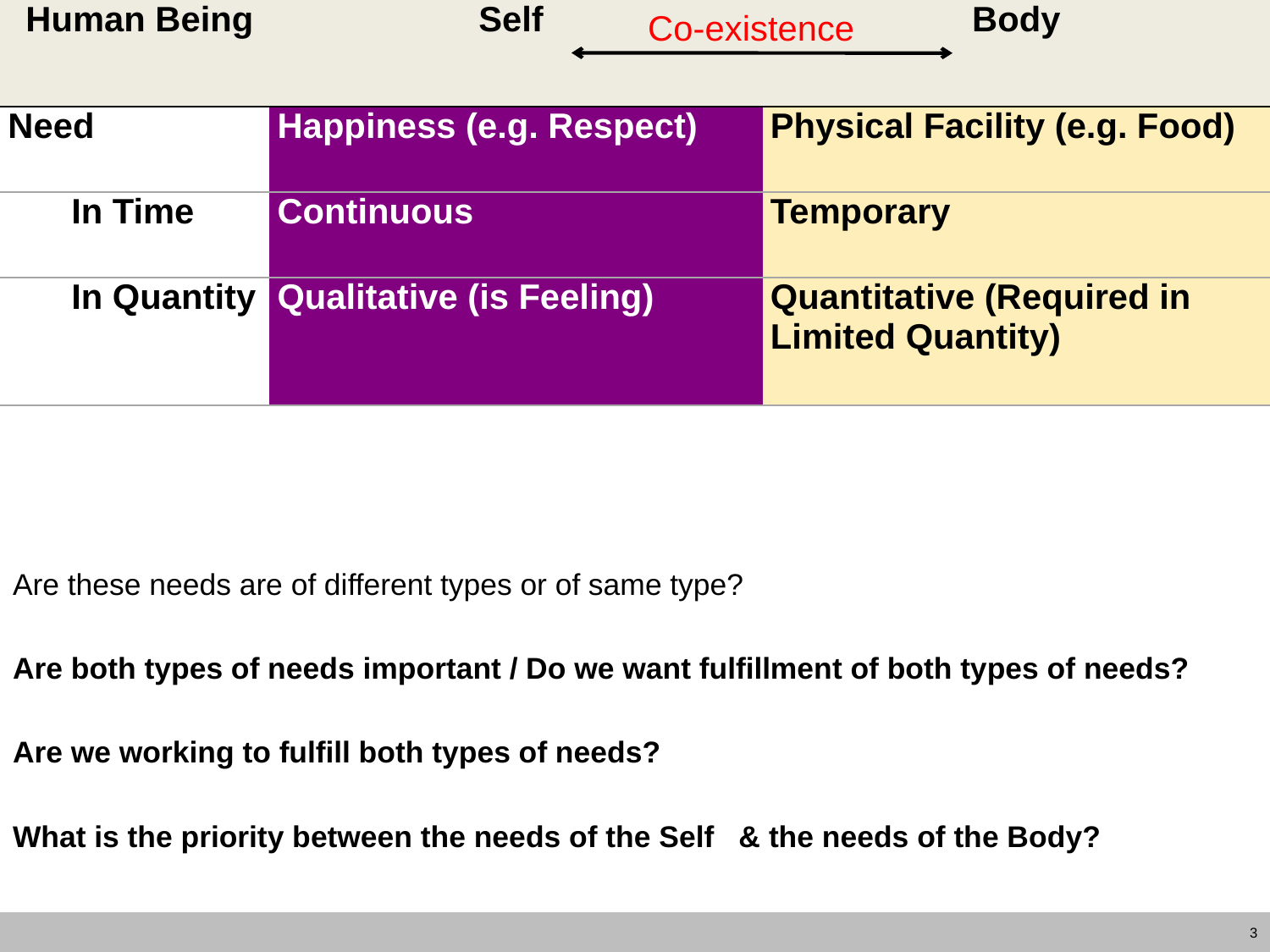

| Human Being | Self | Body |
| --- | --- | --- |
| Need | Happiness (e.g. Respect) | Physical Facility (e.g. Food) |
| In Time | Continuous | Temporary |
| In Quantity | Qualitative (is Feeling) | Quantitative (Required in Limited Quantity) |
Co-existence

#

Are these needs are of different types or of same type?

Are both types of needs important / Do we want fulfillment of both types of needs?

Are we working to fulfill both types of needs?

What is the priority between the needs of the Self   & the needs of the Body?